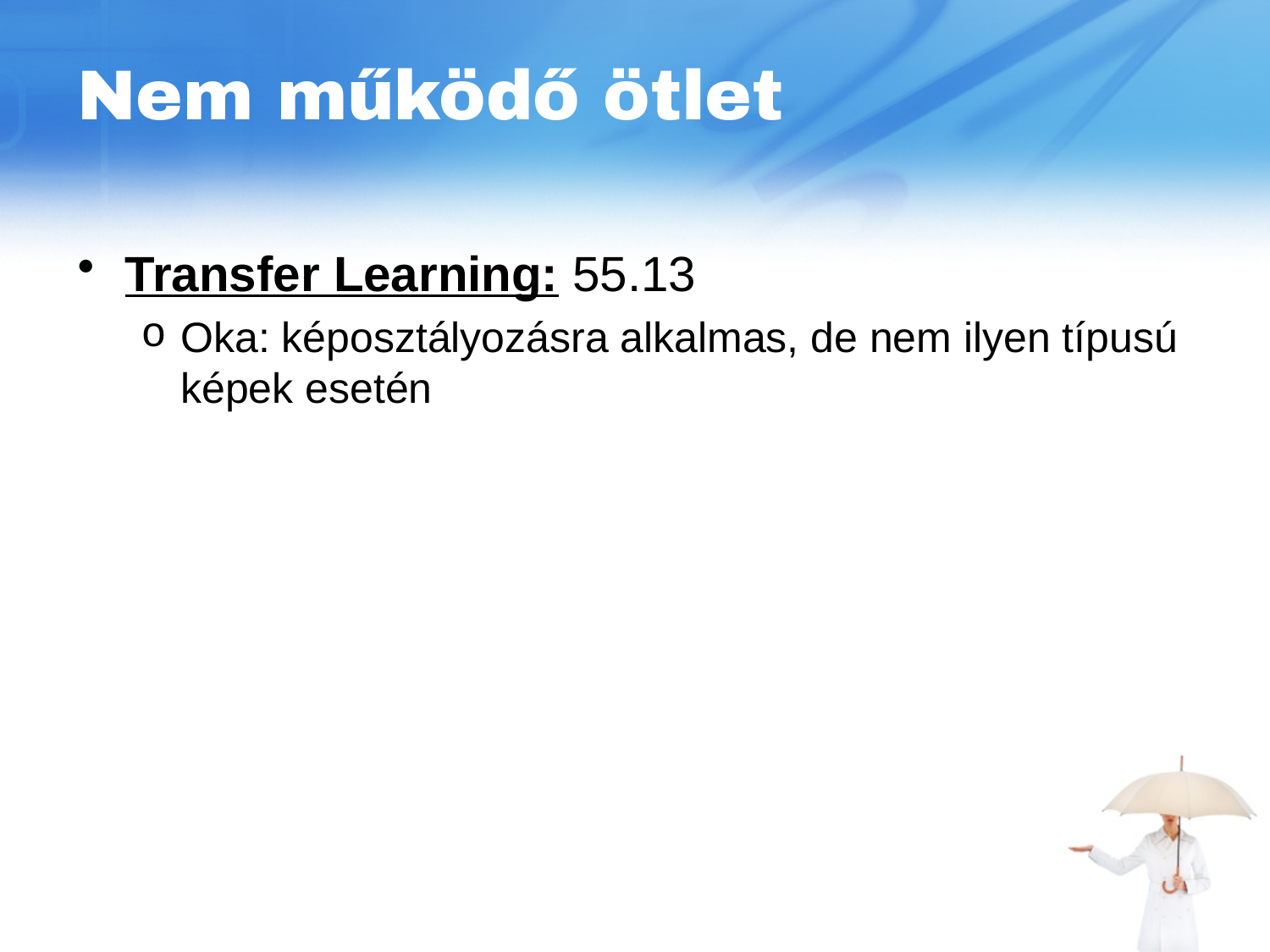

# Nem működő ötlet
Transfer Learning: 55.13
Oka: képosztályozásra alkalmas, de nem ilyen típusú képek esetén